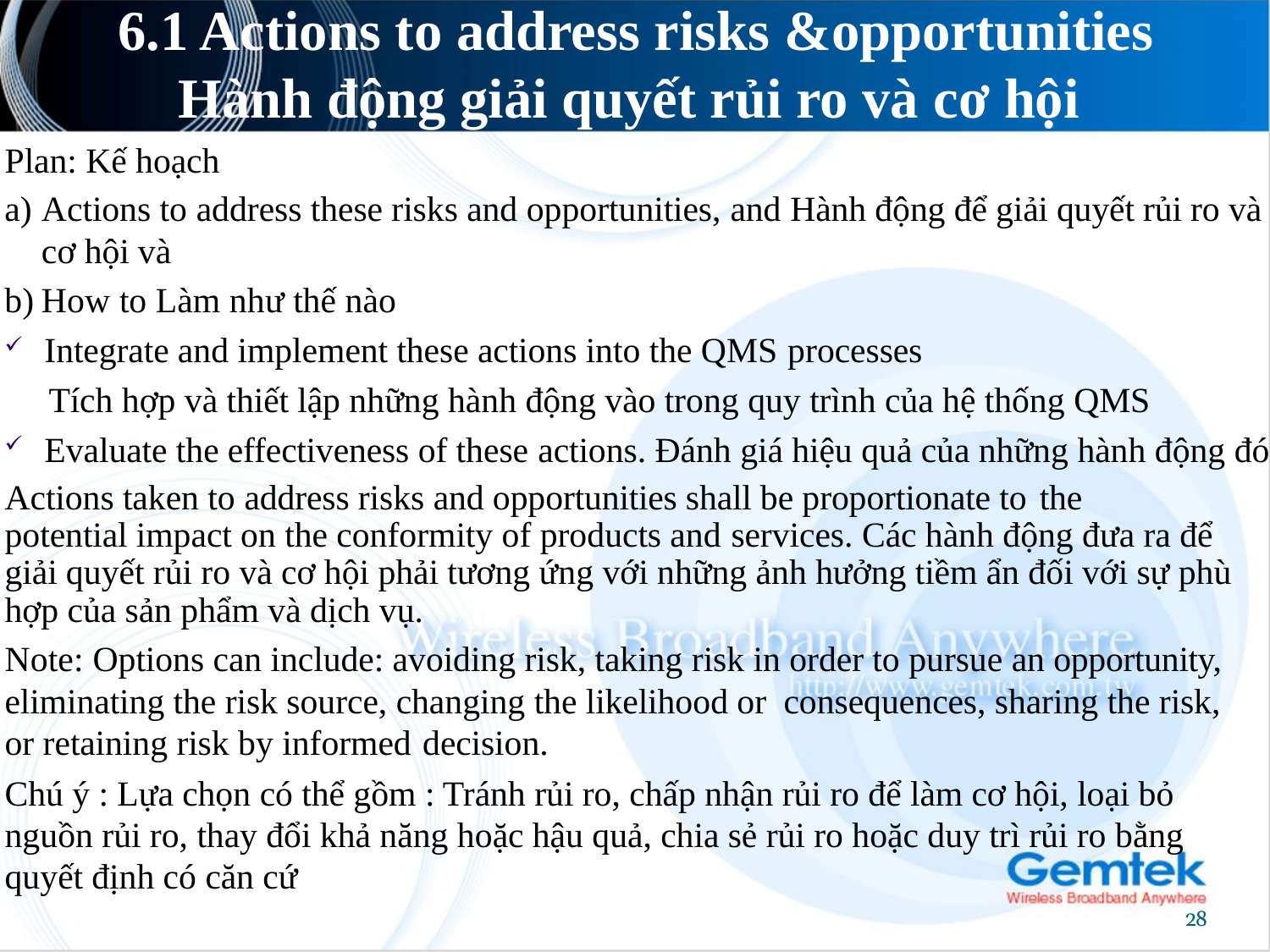

# 6.1 Actions to address risks &opportunities Hành động giải quyết rủi ro và cơ hội
Plan: Kế hoạch
Actions to address these risks and opportunities, and Hành động để giải quyết rủi ro và cơ hội và
How to Làm như thế nào
Integrate and implement these actions into the QMS processes
     Tích hợp và thiết lập những hành động vào trong quy trình của hệ thống QMS
Evaluate the effectiveness of these actions. Đánh giá hiệu quả của những hành động đó
Actions taken to address risks and opportunities shall be proportionate to the
potential impact on the conformity of products and services. Các hành động đưa ra để giải quyết rủi ro và cơ hội phải tương ứng với những ảnh hưởng tiềm ẩn đối với sự phù hợp của sản phẩm và dịch vụ.
Note: Options can include: avoiding risk, taking risk in order to pursue an opportunity, eliminating the risk source, changing the likelihood or  consequences, sharing the risk, or retaining risk by informed decision.
Chú ý : Lựa chọn có thể gồm : Tránh rủi ro, chấp nhận rủi ro để làm cơ hội, loại bỏ nguồn rủi ro, thay đổi khả năng hoặc hậu quả, chia sẻ rủi ro hoặc duy trì rủi ro bằng quyết định có căn cứ
28